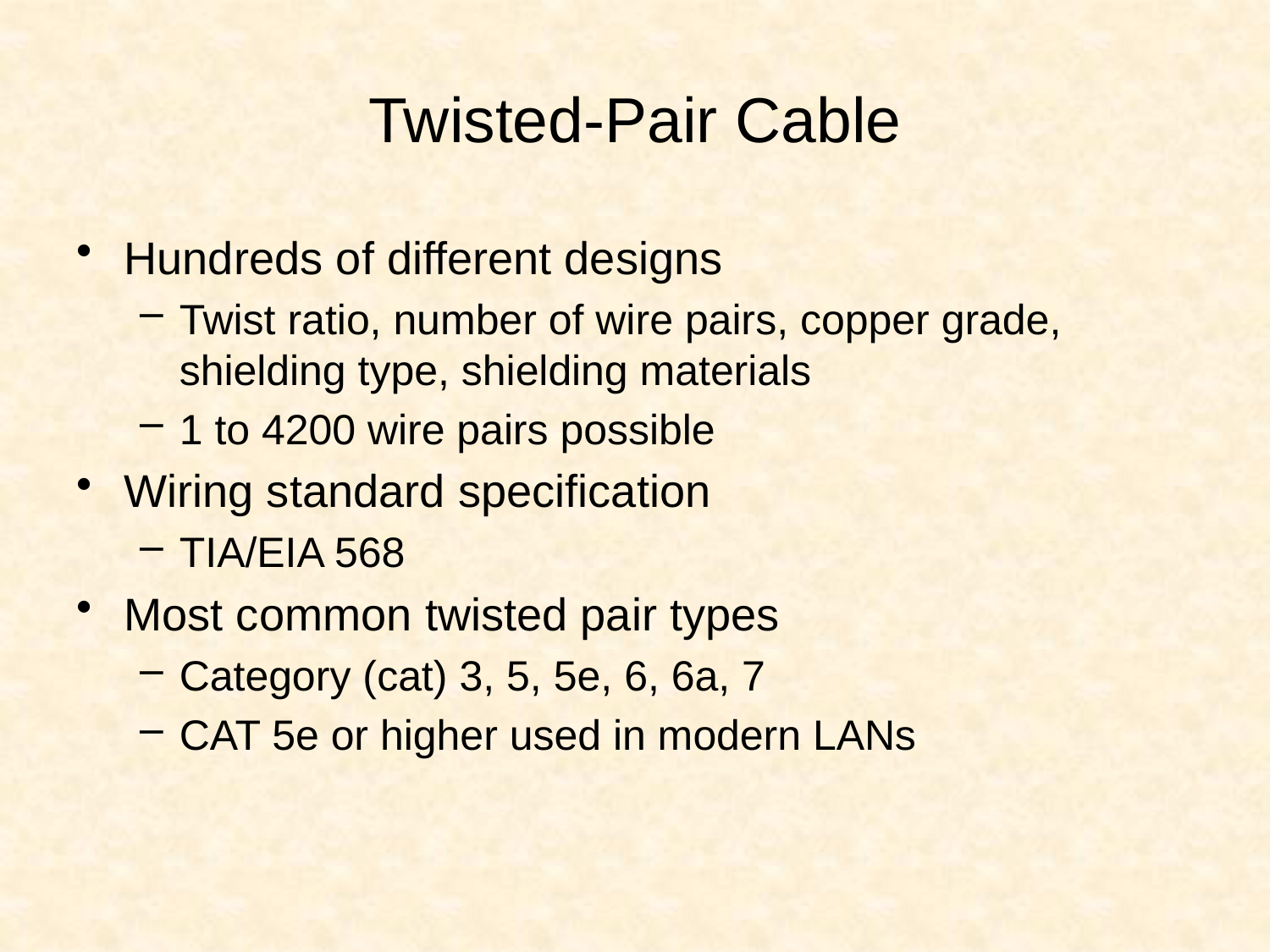

# Twisted-Pair Cable
Hundreds of different designs
Twist ratio, number of wire pairs, copper grade, shielding type, shielding materials
1 to 4200 wire pairs possible
Wiring standard specification
TIA/EIA 568
Most common twisted pair types
Category (cat) 3, 5, 5e, 6, 6a, 7
CAT 5e or higher used in modern LANs
8